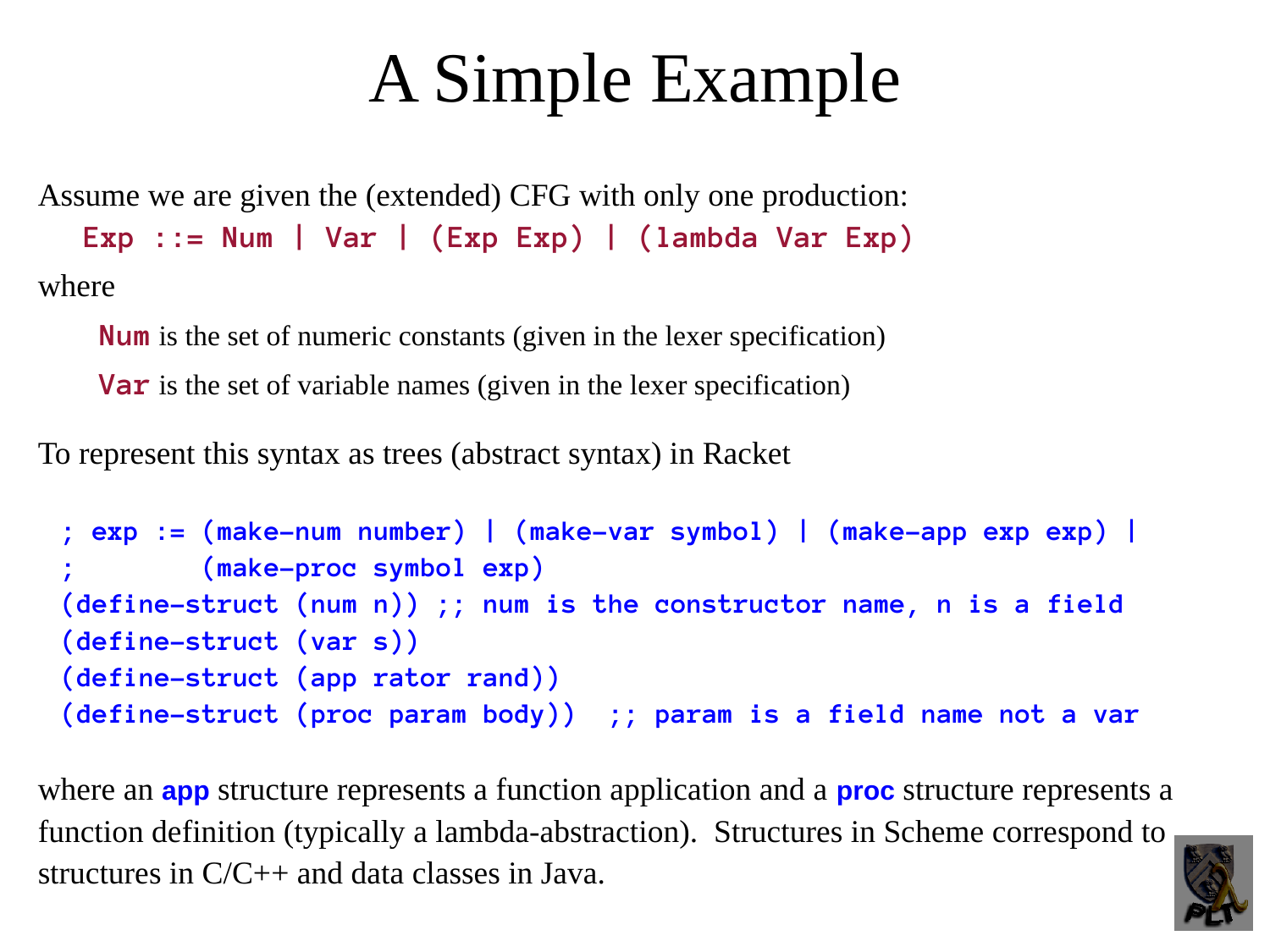

A Simple Example
Assume we are given the (extended) CFG with only one production:
Exp ::= Num | Var | (Exp Exp) | (lambda Var Exp)
where
Num is the set of numeric constants (given in the lexer specification)‏
Var is the set of variable names (given in the lexer specification)‏

To represent this syntax as trees (abstract syntax) in Racket

; exp := (make-num number) | (make-var symbol) | (make-app exp exp) |
;        (make-proc symbol exp)‏
(define-struct (num n)) ;; num is the constructor name, n is a field
(define-struct (var s))
(define-struct (app rator rand))
(define-struct (proc param body))  ;; param is a field name not a var

where an app structure represents a function application and a proc structure represents a function definition (typically a lambda-abstraction).  Structures in Scheme correspond to structures in C/C++ and data classes in Java.